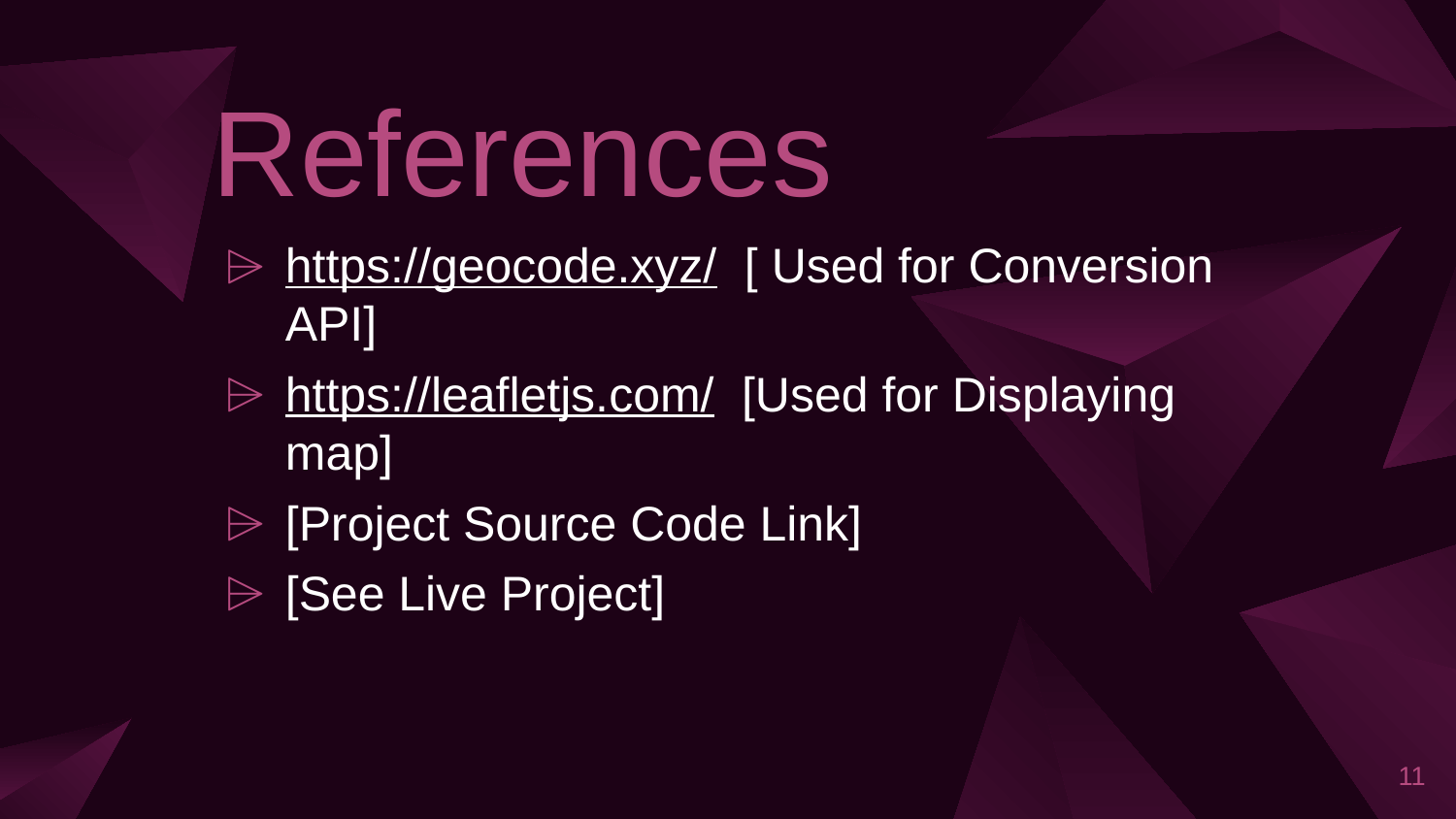

# References
https://geocode.xyz/  [ Used for Conversion API]
https://leafletjs.com/  [Used for Displaying map]
[Project Source Code Link]
[See Live Project]
11